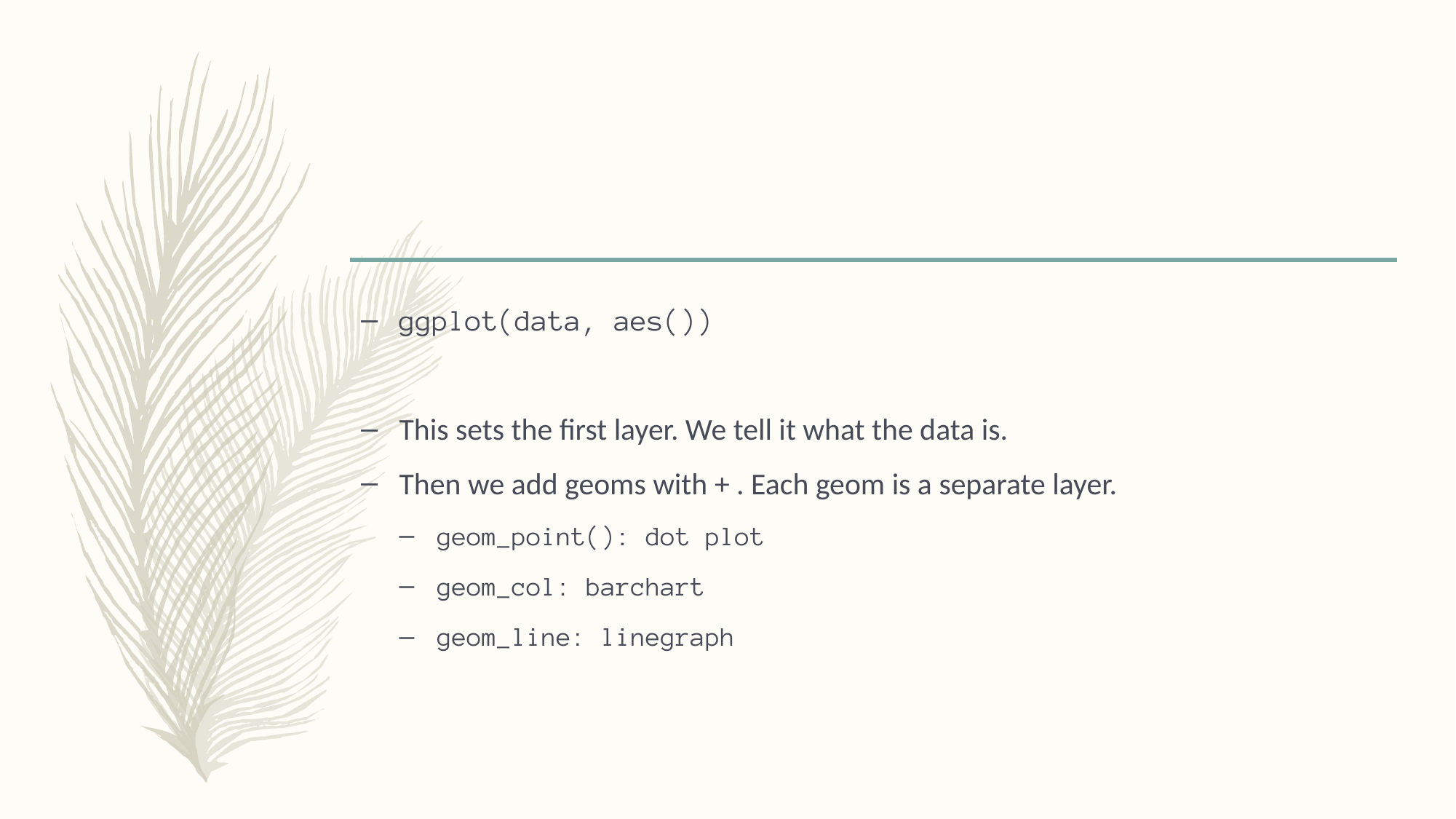

#
ggplot(data, aes())

This sets the first layer. We tell it what the data is.
Then we add geoms with + . Each geom is a separate layer.
geom_point(): dot plot
geom_col: barchart
geom_line: linegraph